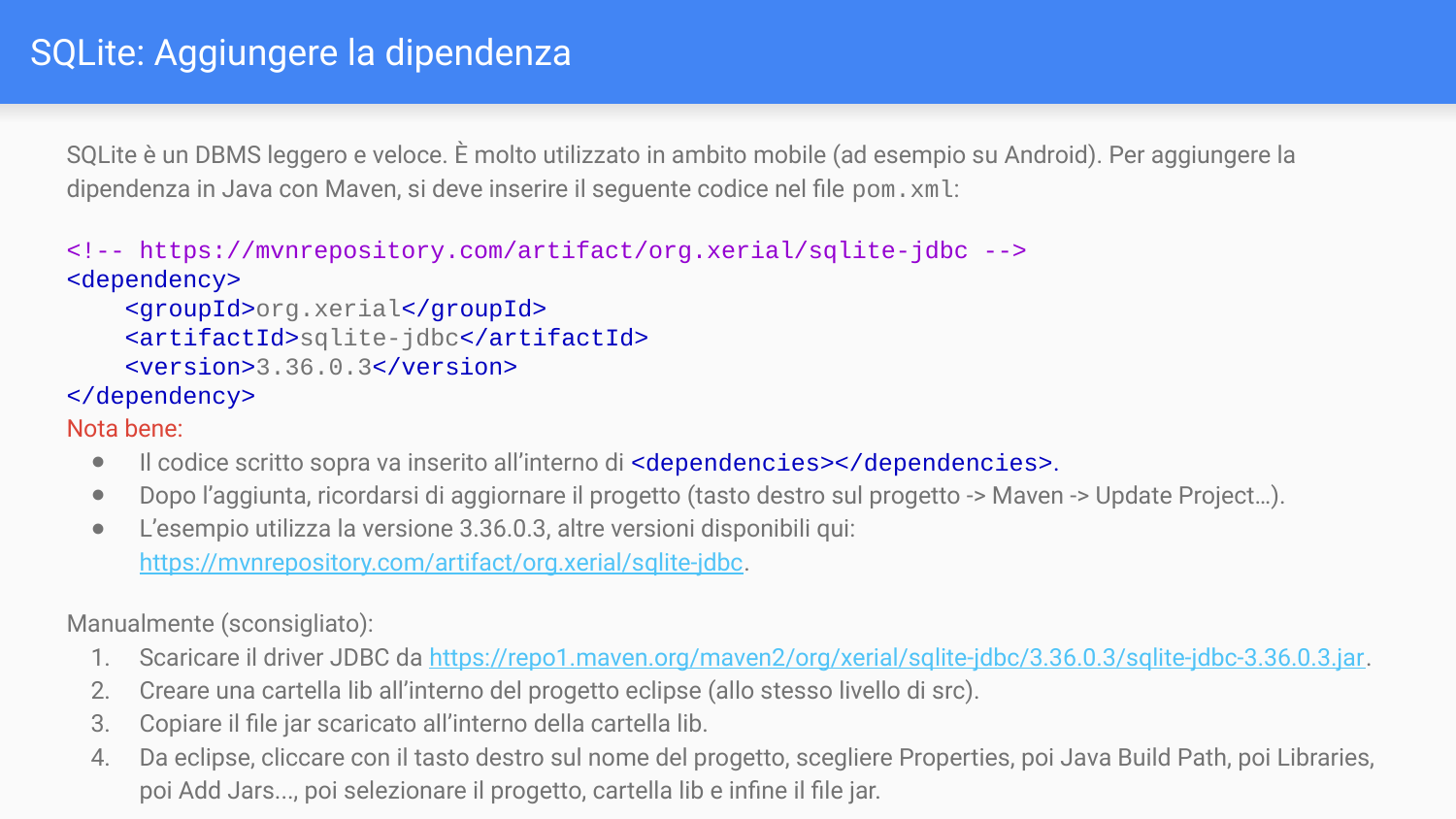

# SQLite: Aggiungere la dipendenza
SQLite è un DBMS leggero e veloce. È molto utilizzato in ambito mobile (ad esempio su Android). Per aggiungere la dipendenza in Java con Maven, si deve inserire il seguente codice nel file pom.xml:
<!-- https://mvnrepository.com/artifact/org.xerial/sqlite-jdbc -->
<dependency>
    <groupId>org.xerial</groupId>
    <artifactId>sqlite-jdbc</artifactId>
    <version>3.36.0.3</version>
</dependency>
Nota bene:
Il codice scritto sopra va inserito all’interno di <dependencies></dependencies>.
Dopo l’aggiunta, ricordarsi di aggiornare il progetto (tasto destro sul progetto -> Maven -> Update Project…).
L’esempio utilizza la versione 3.36.0.3, altre versioni disponibili qui: https://mvnrepository.com/artifact/org.xerial/sqlite-jdbc.
Manualmente (sconsigliato):
Scaricare il driver JDBC da https://repo1.maven.org/maven2/org/xerial/sqlite-jdbc/3.36.0.3/sqlite-jdbc-3.36.0.3.jar.
Creare una cartella lib all’interno del progetto eclipse (allo stesso livello di src).
Copiare il file jar scaricato all’interno della cartella lib.
Da eclipse, cliccare con il tasto destro sul nome del progetto, scegliere Properties, poi Java Build Path, poi Libraries, poi Add Jars..., poi selezionare il progetto, cartella lib e infine il file jar.